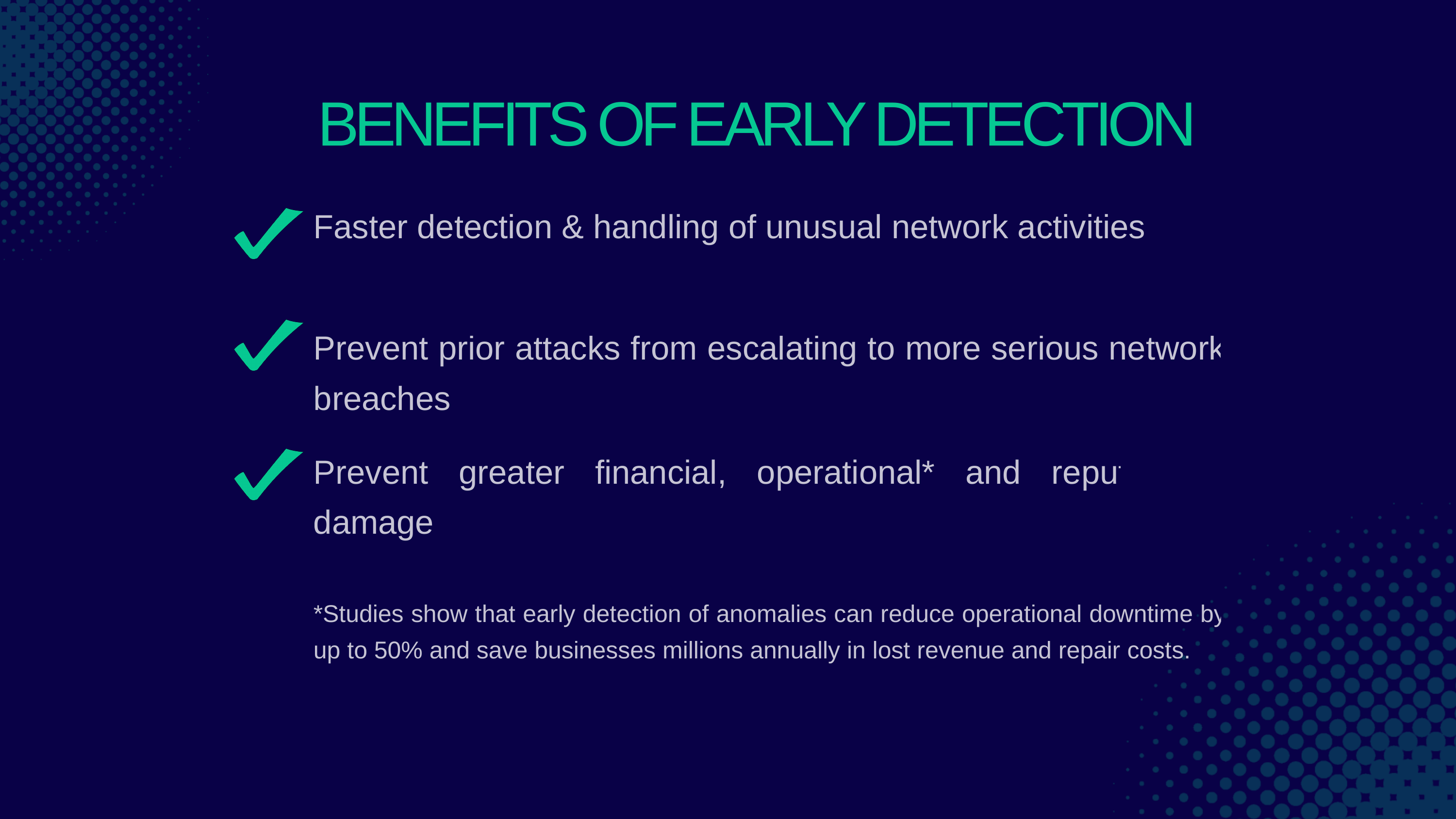

BENEFITS OF EARLY DETECTION
Faster detection & handling of unusual network activities

Prevent prior attacks from escalating to more serious network breaches

Prevent greater financial, operational* and reputational damage

*Studies show that early detection of anomalies can reduce operational downtime by up to 50% and save businesses millions annually in lost revenue and repair costs.